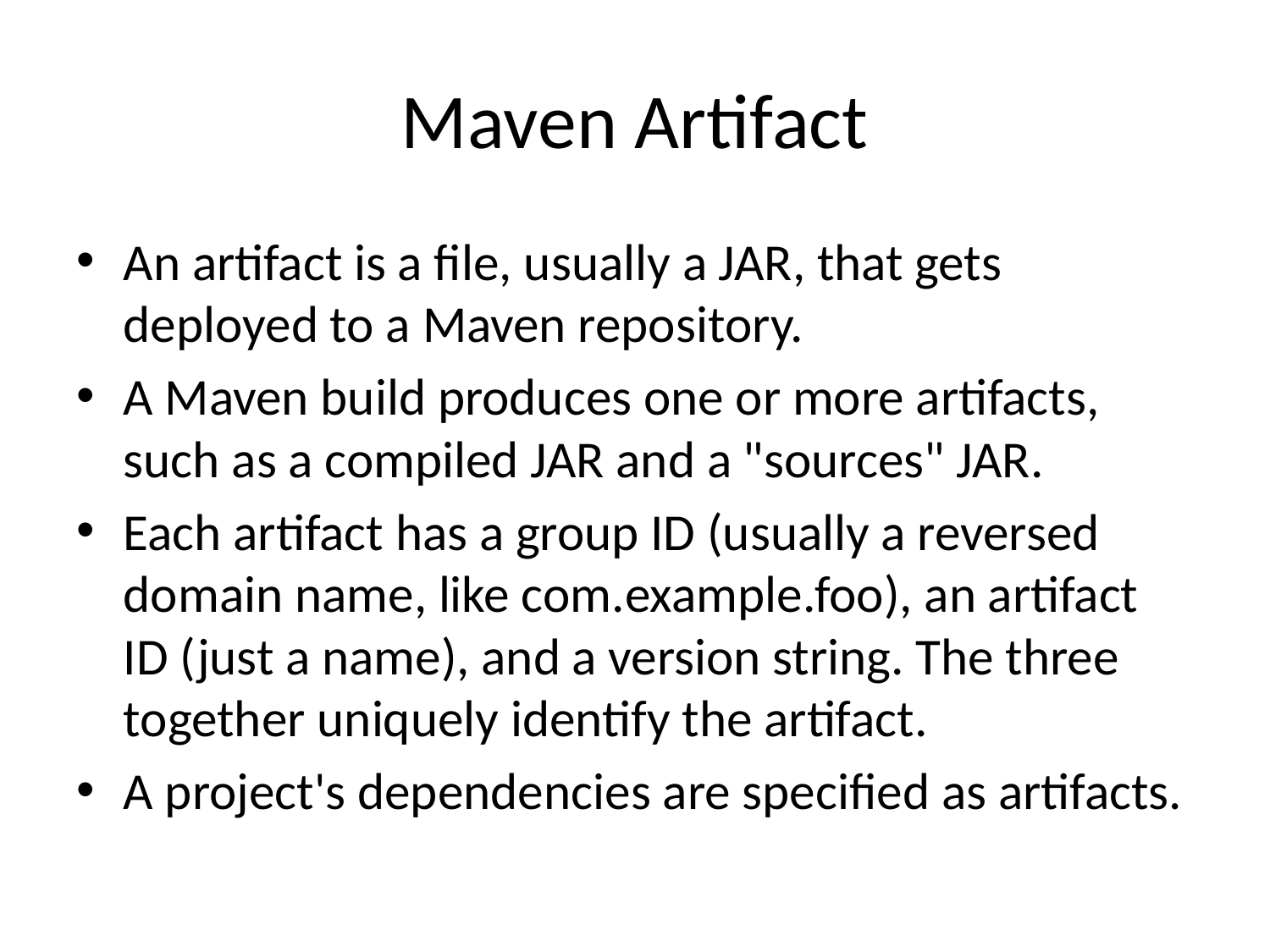

# Maven Artifact
An artifact is a file, usually a JAR, that gets deployed to a Maven repository.
A Maven build produces one or more artifacts, such as a compiled JAR and a "sources" JAR.
Each artifact has a group ID (usually a reversed domain name, like com.example.foo), an artifact ID (just a name), and a version string. The three together uniquely identify the artifact.
A project's dependencies are specified as artifacts.